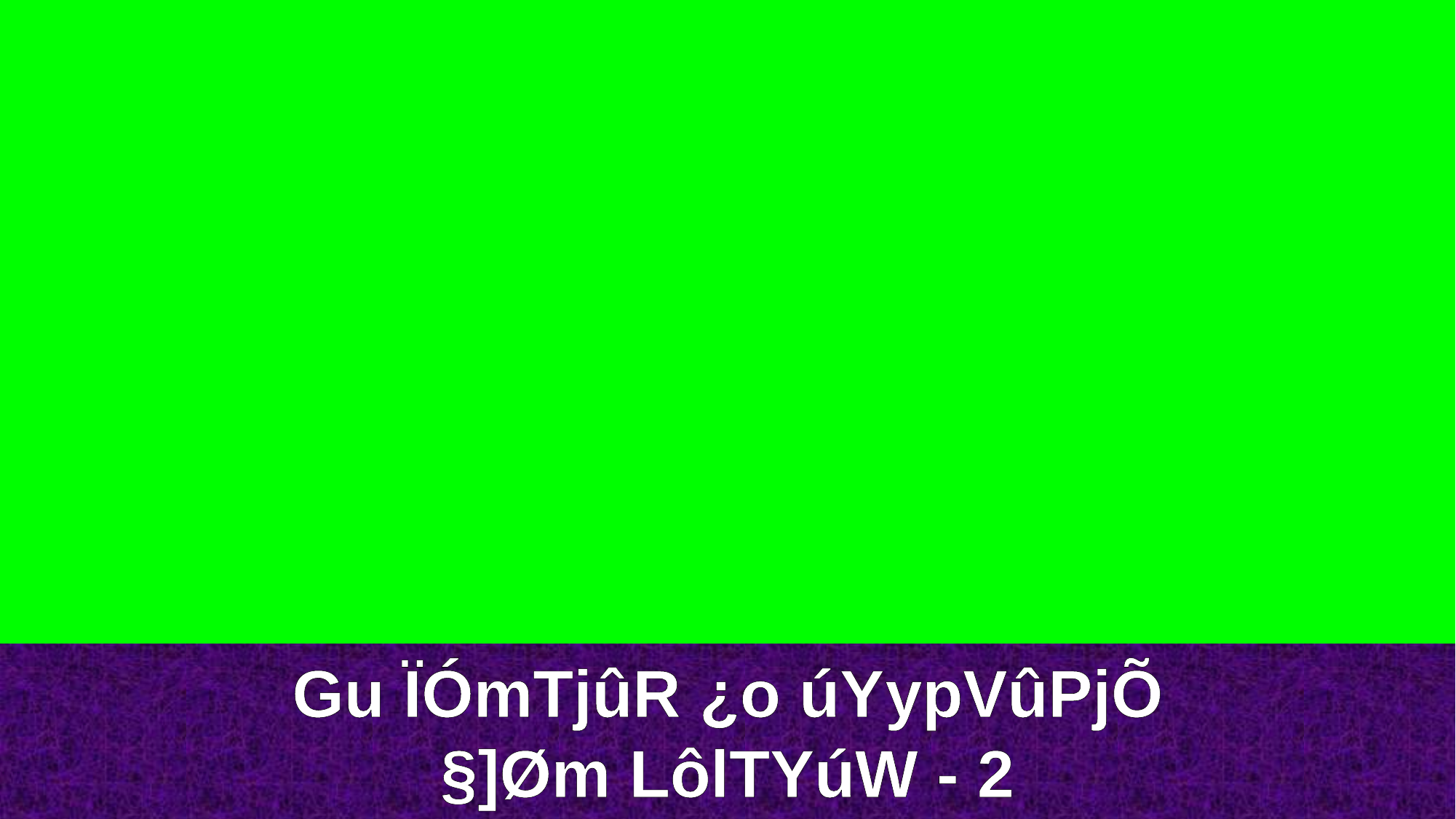

Gu ÏÓmTjûR ¿o úYypVûPjÕ
§]Øm LôlTYúW - 2